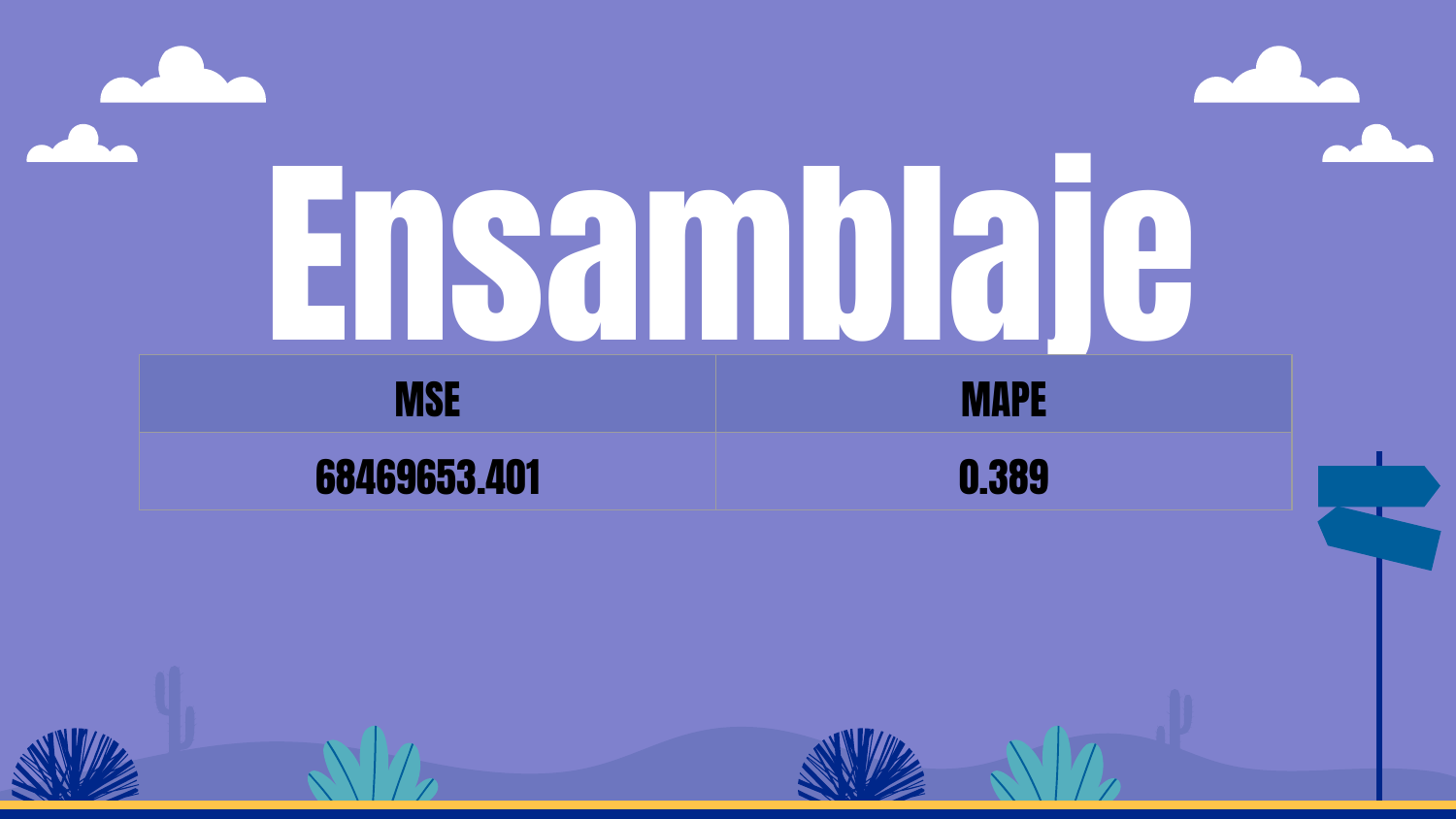

Ensamblaje

| MSE | MAPE |
| --- | --- |
| 68469653.401 | 0.389 |